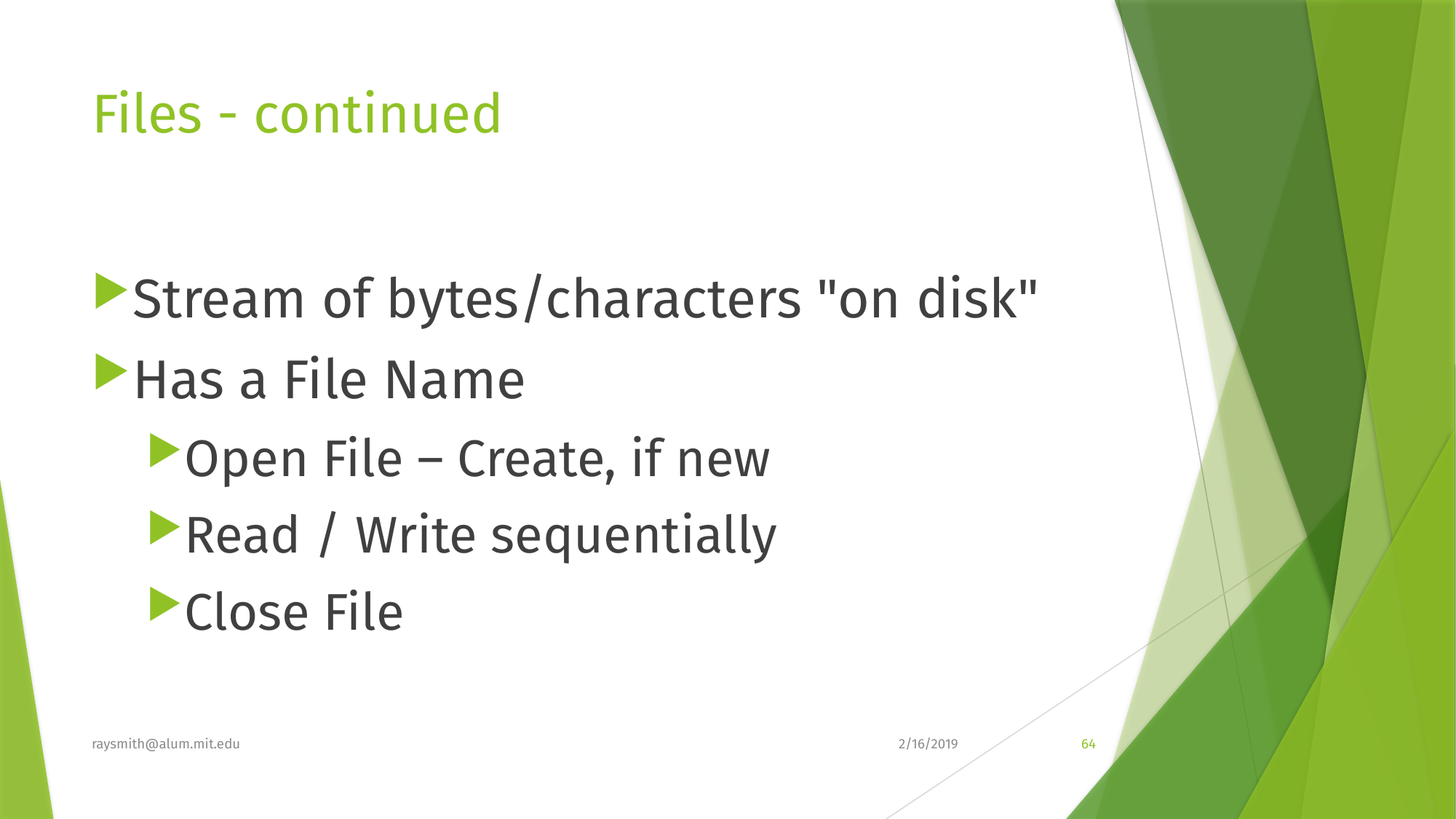

# Files - continued
Stream of bytes/characters "on disk"
Has a File Name
Open File – Create, if new
Read / Write sequentially
Close File

raysmith@alum.mit.edu
2/16/2019
64